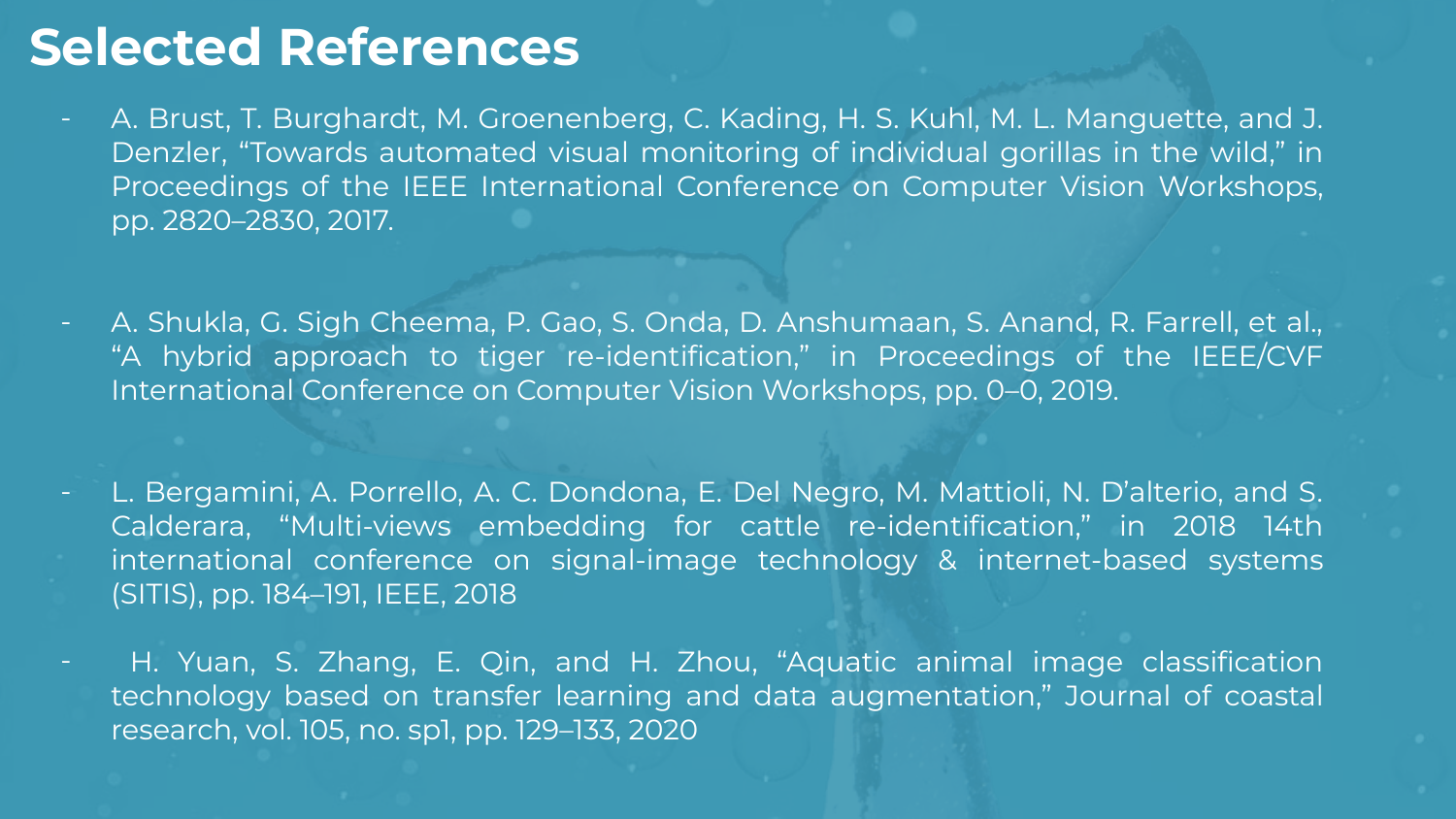

# Selected References
A. Brust, T. Burghardt, M. Groenenberg, C. Kading, H. S. Kuhl, M. L. Manguette, and J. Denzler, “Towards automated visual monitoring of individual gorillas in the wild,” in Proceedings of the IEEE International Conference on Computer Vision Workshops, pp. 2820–2830, 2017.

A. Shukla, G. Sigh Cheema, P. Gao, S. Onda, D. Anshumaan, S. Anand, R. Farrell, et al., “A hybrid approach to tiger re-identification,” in Proceedings of the IEEE/CVF International Conference on Computer Vision Workshops, pp. 0–0, 2019.

L. Bergamini, A. Porrello, A. C. Dondona, E. Del Negro, M. Mattioli, N. D’alterio, and S. Calderara, “Multi-views embedding for cattle re-identification,” in 2018 14th international conference on signal-image technology & internet-based systems (SITIS), pp. 184–191, IEEE, 2018

 H. Yuan, S. Zhang, E. Qin, and H. Zhou, “Aquatic animal image classification technology based on transfer learning and data augmentation,” Journal of coastal research, vol. 105, no. sp1, pp. 129–133, 2020